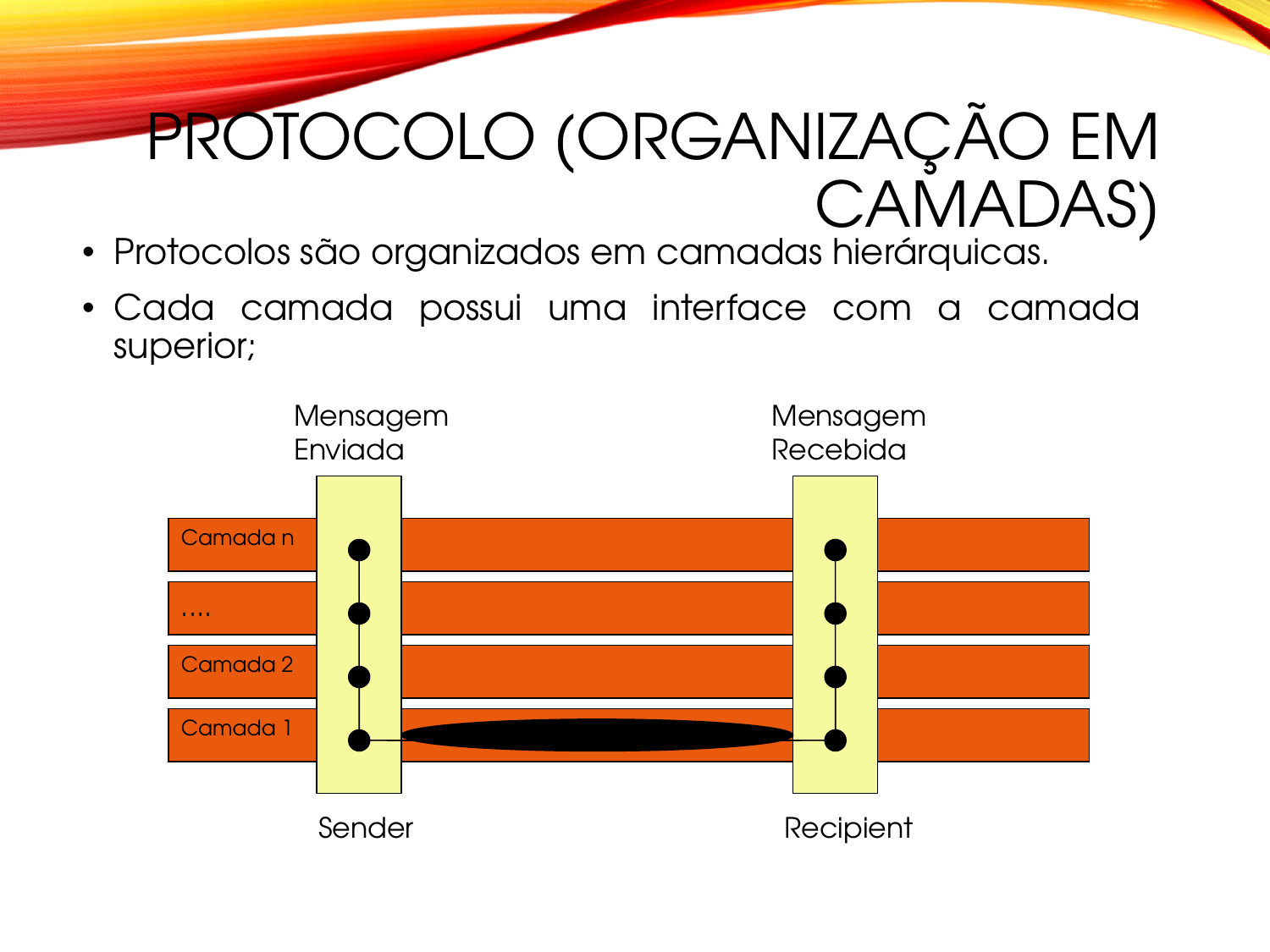

# Protocolo (Organização em camadas)
Protocolos são organizados em camadas hierárquicas.
Cada camada possui uma interface com a camada superior;

Mensagem Enviada
Mensagem Recebida

Camada n

....

Camada 2

Camada 1

Sender
Recipient